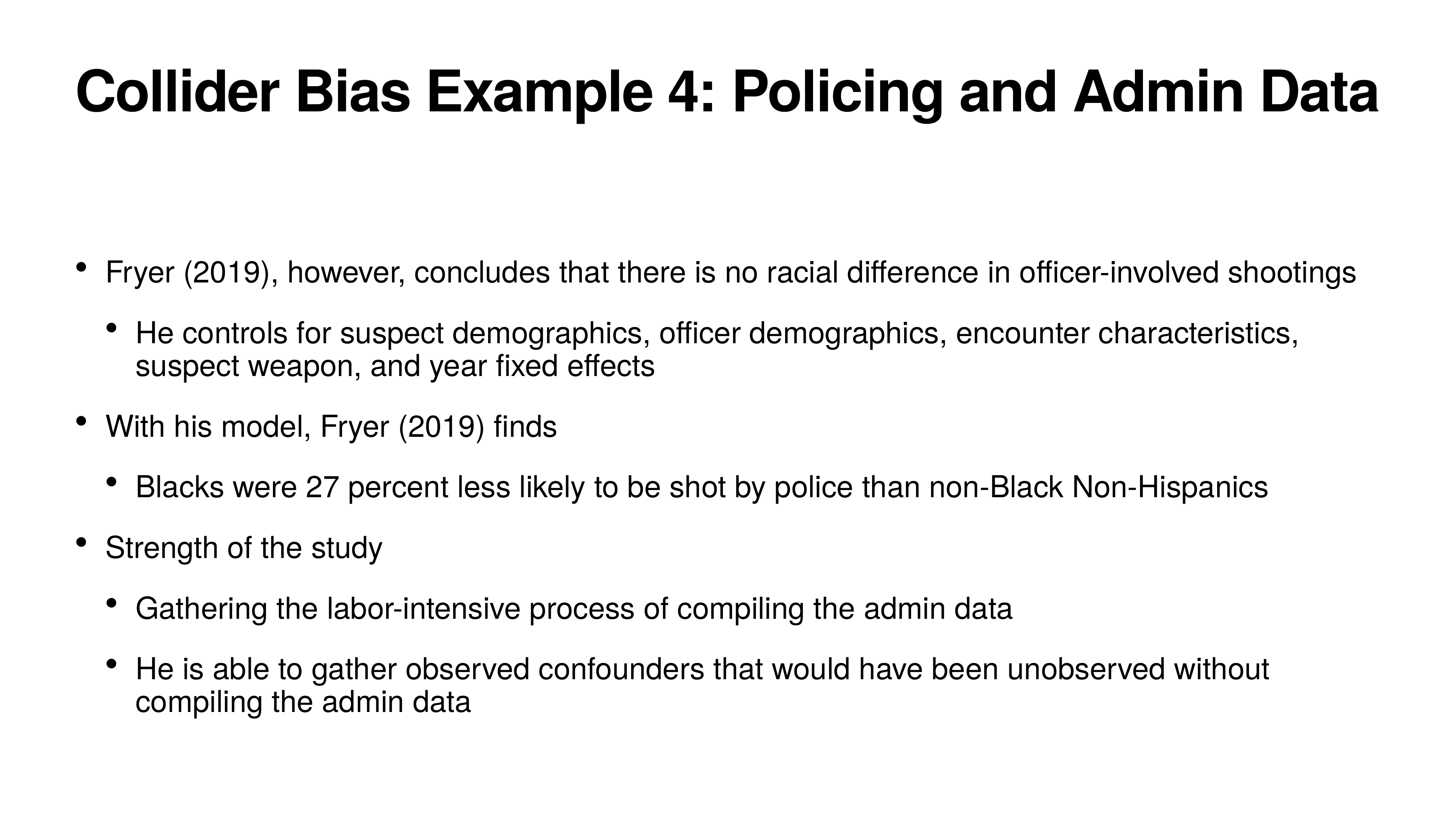

# Collider Bias Example 4: Policing and Admin Data
Fryer (2019), however, concludes that there is no racial difference in officer-involved shootings
He controls for suspect demographics, officer demographics, encounter characteristics, suspect weapon, and year fixed effects
With his model, Fryer (2019) finds
Blacks were 27 percent less likely to be shot by police than non-Black Non-Hispanics
Strength of the study
Gathering the labor-intensive process of compiling the admin data
He is able to gather observed confounders that would have been unobserved without compiling the admin data